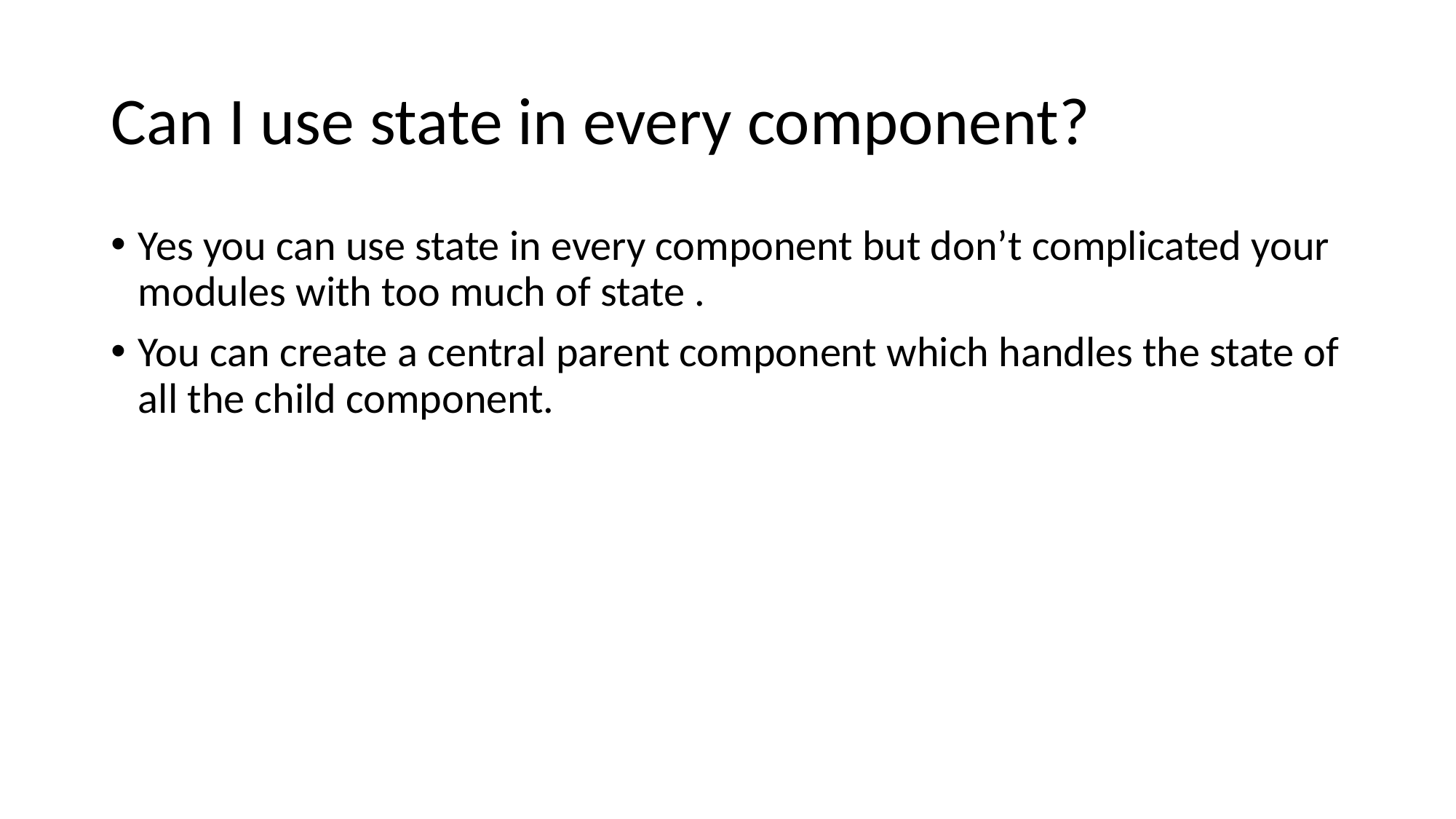

# Can I use state in every component?
Yes you can use state in every component but don’t complicated your modules with too much of state .
You can create a central parent component which handles the state of all the child component.